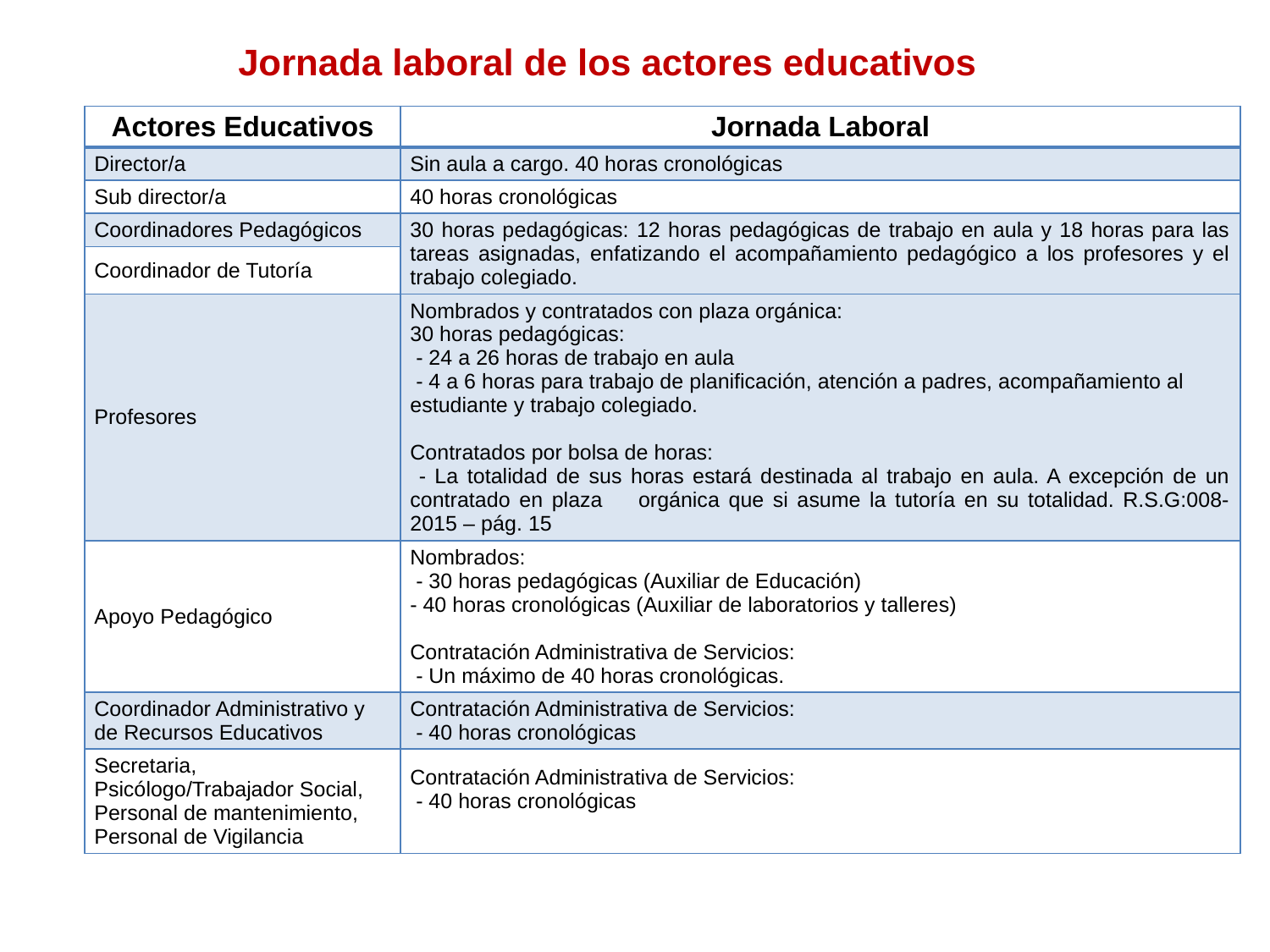

# Jornada laboral de los actores educativos
| Actores Educativos | Jornada Laboral |
| --- | --- |
| Director/a | Sin aula a cargo. 40 horas cronológicas |
| Sub director/a | 40 horas cronológicas |
| Coordinadores Pedagógicos | 30 horas pedagógicas: 12 horas pedagógicas de trabajo en aula y 18 horas para las tareas asignadas, enfatizando el acompañamiento pedagógico a los profesores y el trabajo colegiado. |
| Coordinador de Tutoría |  |
| Profesores | Nombrados y contratados con plaza orgánica: 30 horas pedagógicas: - 24 a 26 horas de trabajo en aula - 4 a 6 horas para trabajo de planificación, atención a padres, acompañamiento al estudiante y trabajo colegiado. Contratados por bolsa de horas: - La totalidad de sus horas estará destinada al trabajo en aula. A excepción de un contratado en plaza orgánica que si asume la tutoría en su totalidad. R.S.G:008- 2015 – pág. 15 |
| Apoyo Pedagógico | Nombrados: - 30 horas pedagógicas (Auxiliar de Educación) - 40 horas cronológicas (Auxiliar de laboratorios y talleres) Contratación Administrativa de Servicios: - Un máximo de 40 horas cronológicas. |
| Coordinador Administrativo y de Recursos Educativos | Contratación Administrativa de Servicios: - 40 horas cronológicas |
| Secretaria, Psicólogo/Trabajador Social, Personal de mantenimiento, Personal de Vigilancia | Contratación Administrativa de Servicios: - 40 horas cronológicas |